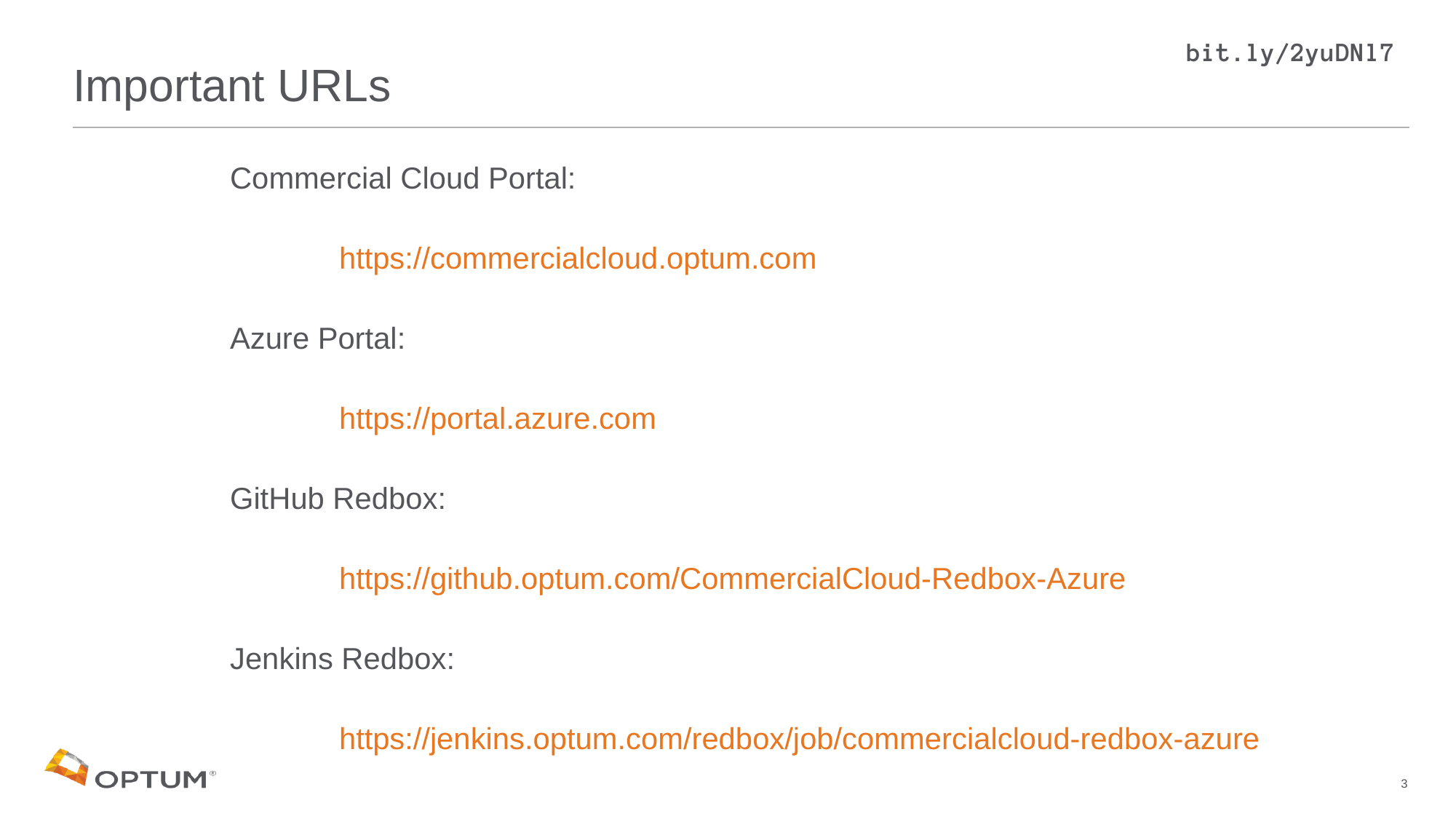

bit.ly/2yuDNl7
# Important URLs
Commercial Cloud Portal:
	https://commercialcloud.optum.com
Azure Portal:
	https://portal.azure.com
GitHub Redbox:
	https://github.optum.com/CommercialCloud-Redbox-Azure
Jenkins Redbox:
	https://jenkins.optum.com/redbox/job/commercialcloud-redbox-azure

3